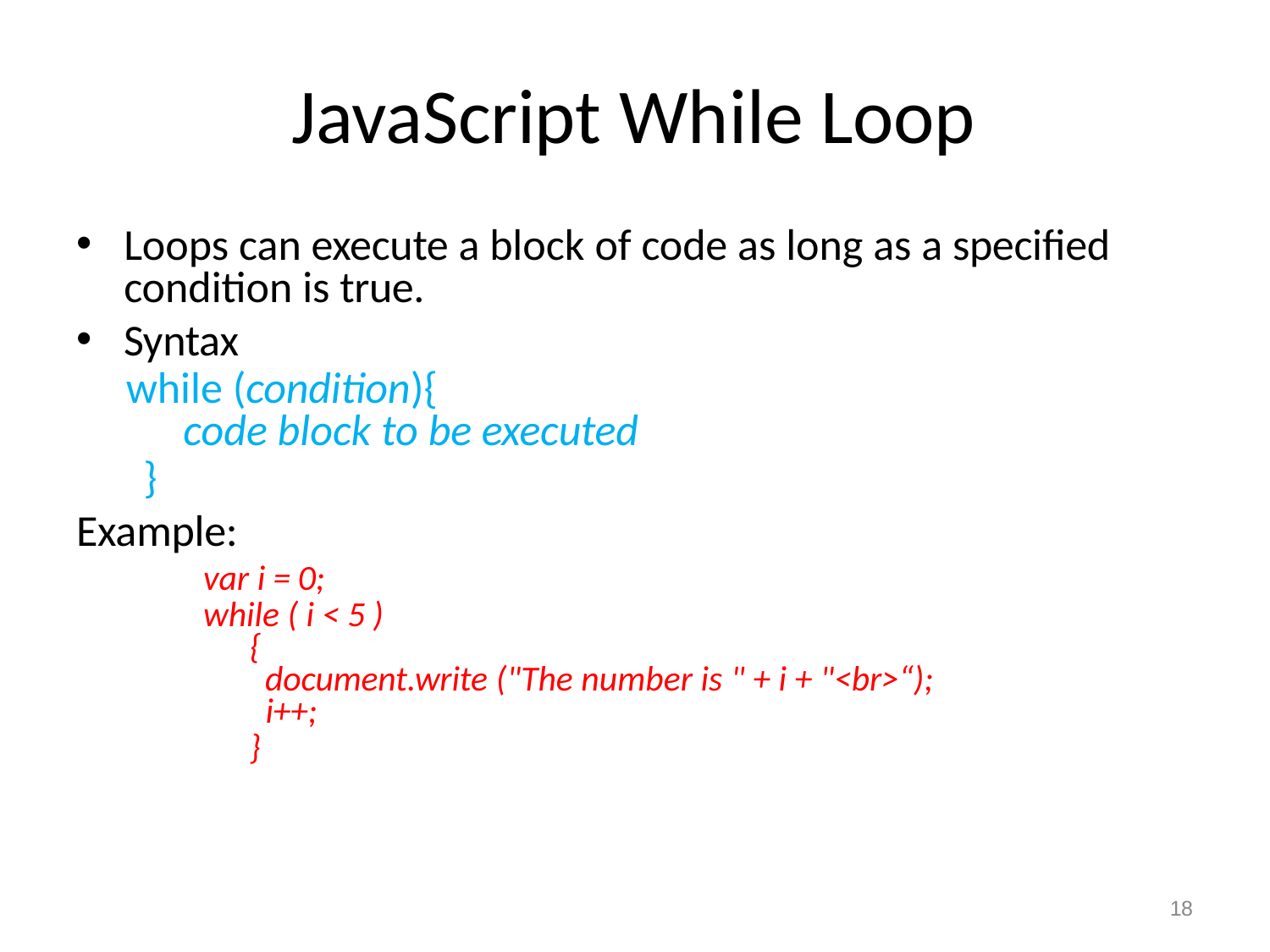

# JavaScript While Loop
Loops can execute a block of code as long as a specified condition is true.
Syntax
     while (condition){
    code block to be executed
}
Example:
var i = 0;
while ( i < 5 )
{
 document.write ("The number is " + i + "<br>“);
  i++;
}
18